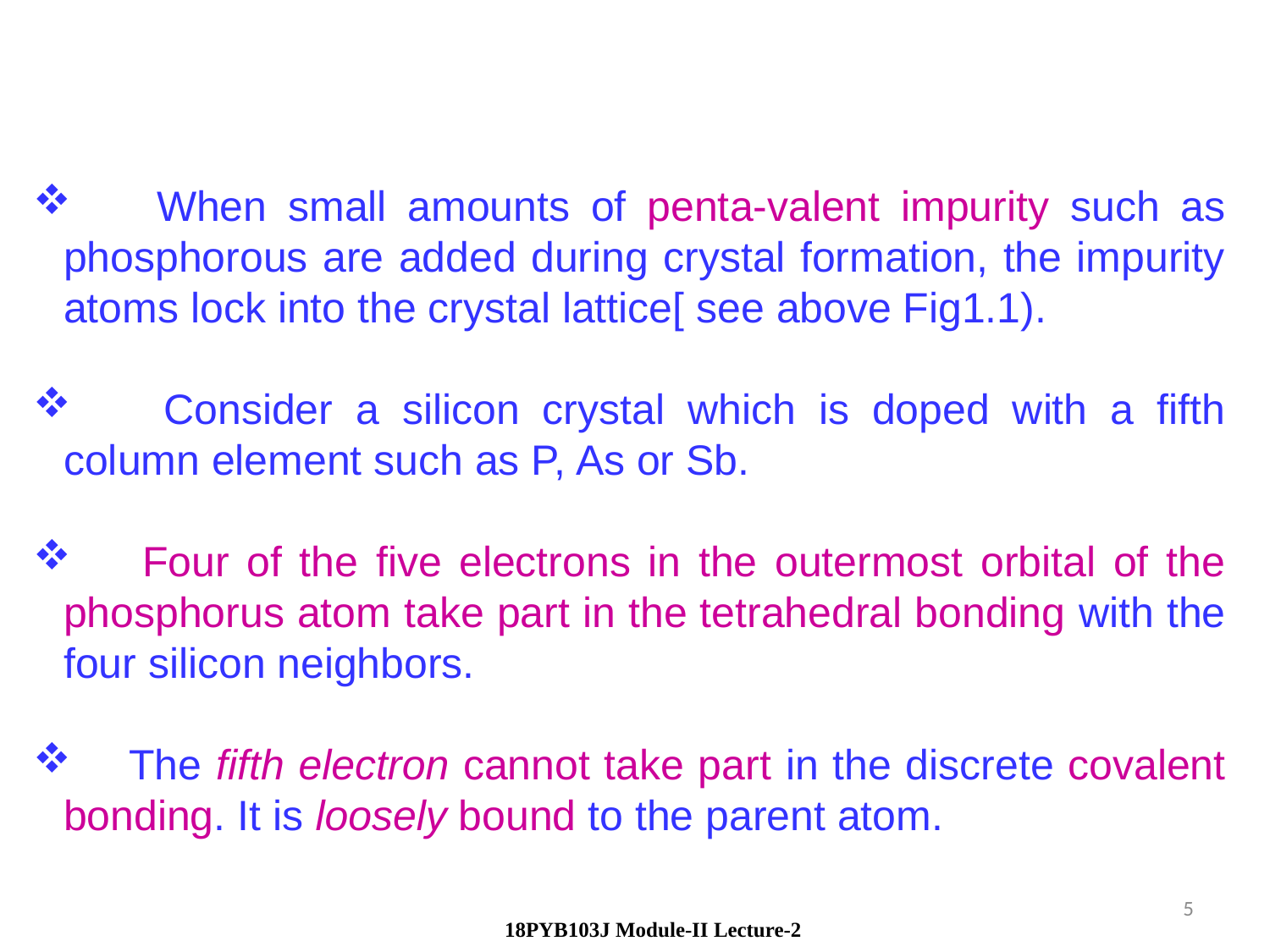

When small amounts of penta-valent impurity such as phosphorous are added during crystal formation, the impurity atoms lock into the crystal lattice[ see above Fig1.1).

    Consider a silicon crystal which is doped with a fifth column element such as P, As or Sb.

    Four of the five electrons in the outermost orbital of the phosphorus atom take part in the tetrahedral bonding with the four silicon neighbors.

    The fifth electron cannot take part in the discrete covalent bonding. It is loosely bound to the parent atom.
5
                     18PYB103J Module-II Lecture-2